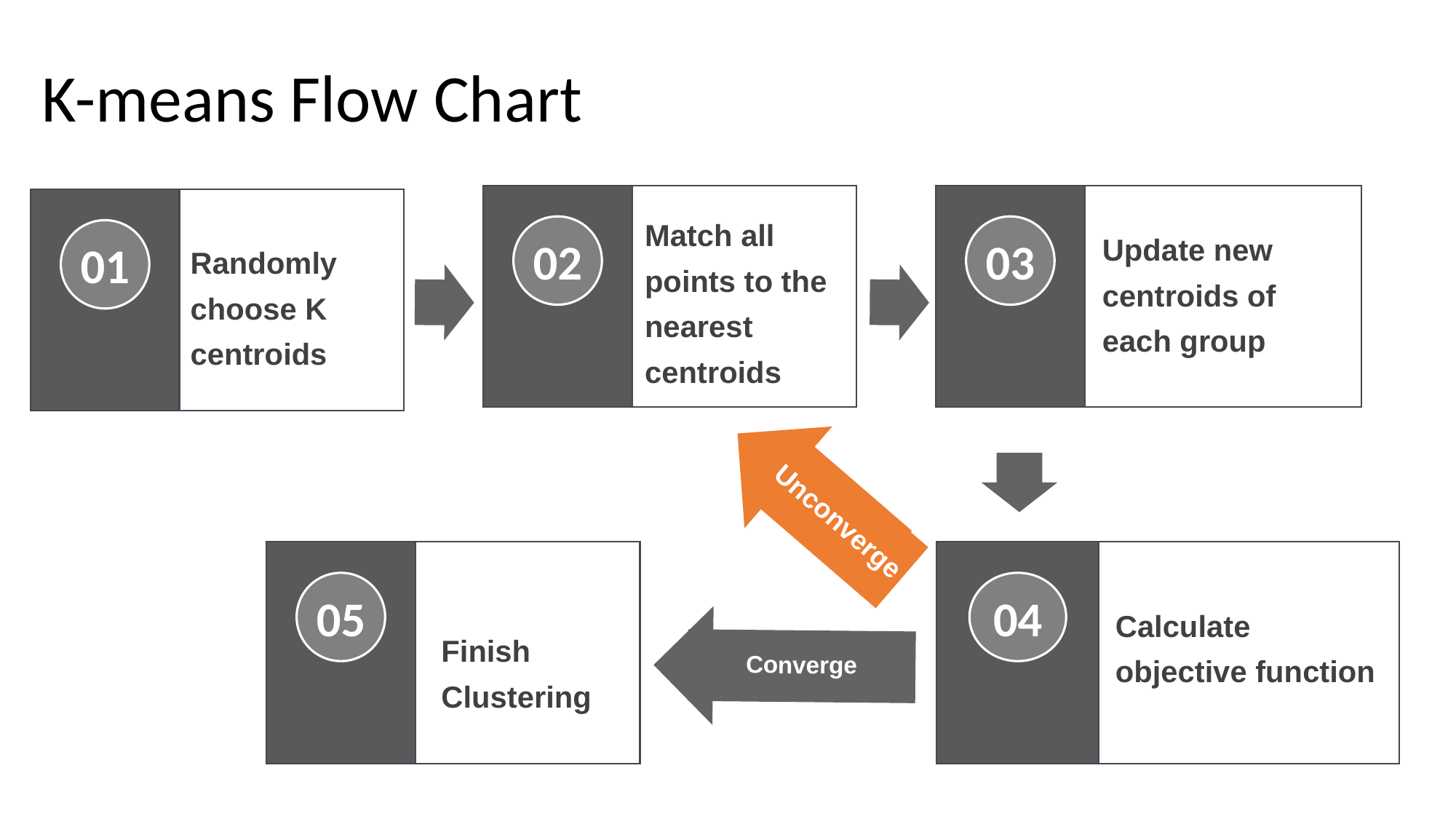

# K-means Flow Chart

Match all points to the nearest centroids
02

03
Update new centroids of each group

01
Randomly choose K centroids

Unconverge

Converge

05
Finish Clustering

04
Calculate objective function